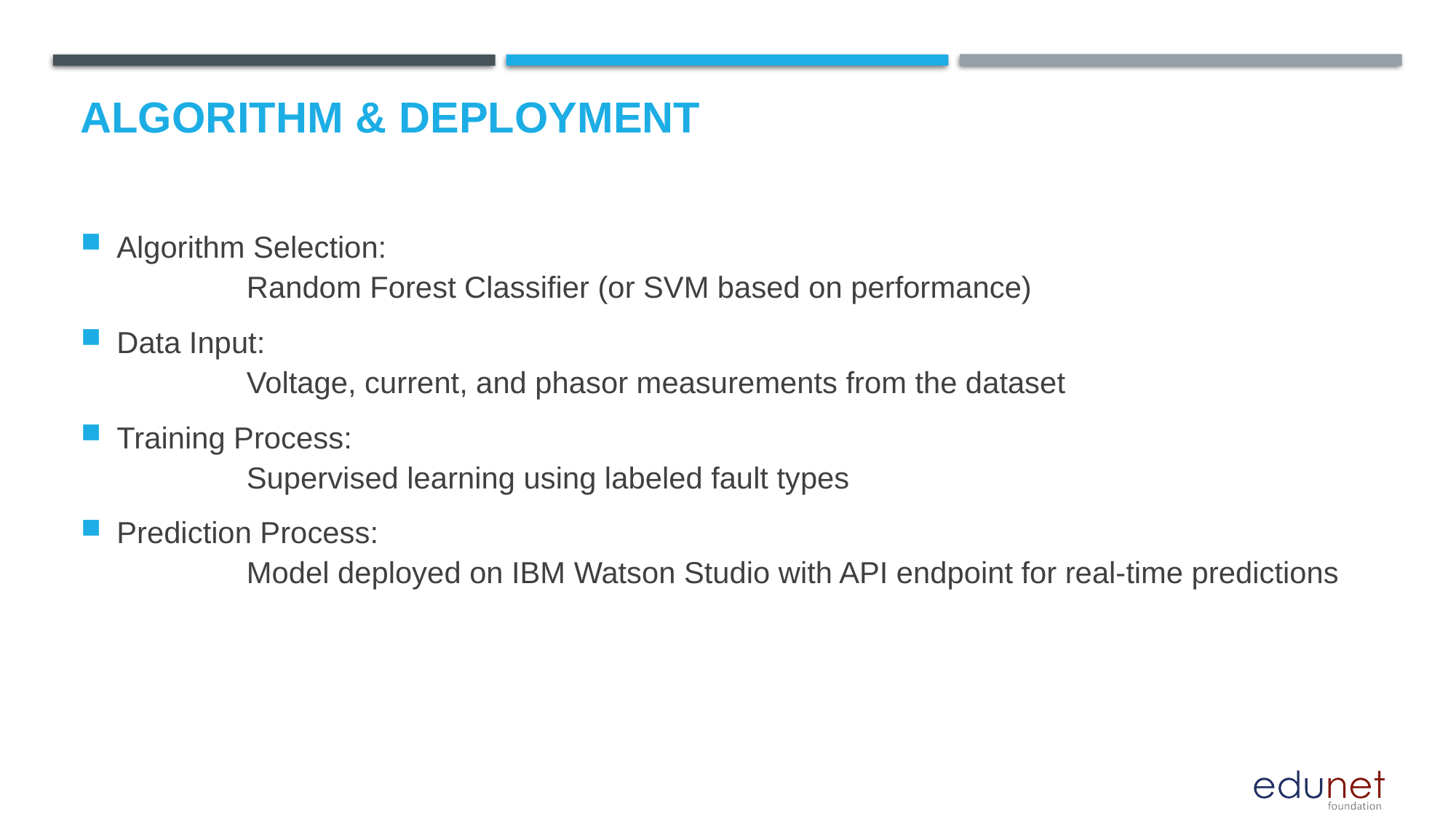

# Algorithm & Deployment
Algorithm Selection:
     Random Forest Classifier (or SVM based on performance)
Data Input:
     Voltage, current, and phasor measurements from the dataset
Training Process:
     Supervised learning using labeled fault types
Prediction Process:
     Model deployed on IBM Watson Studio with API endpoint for real-time predictions